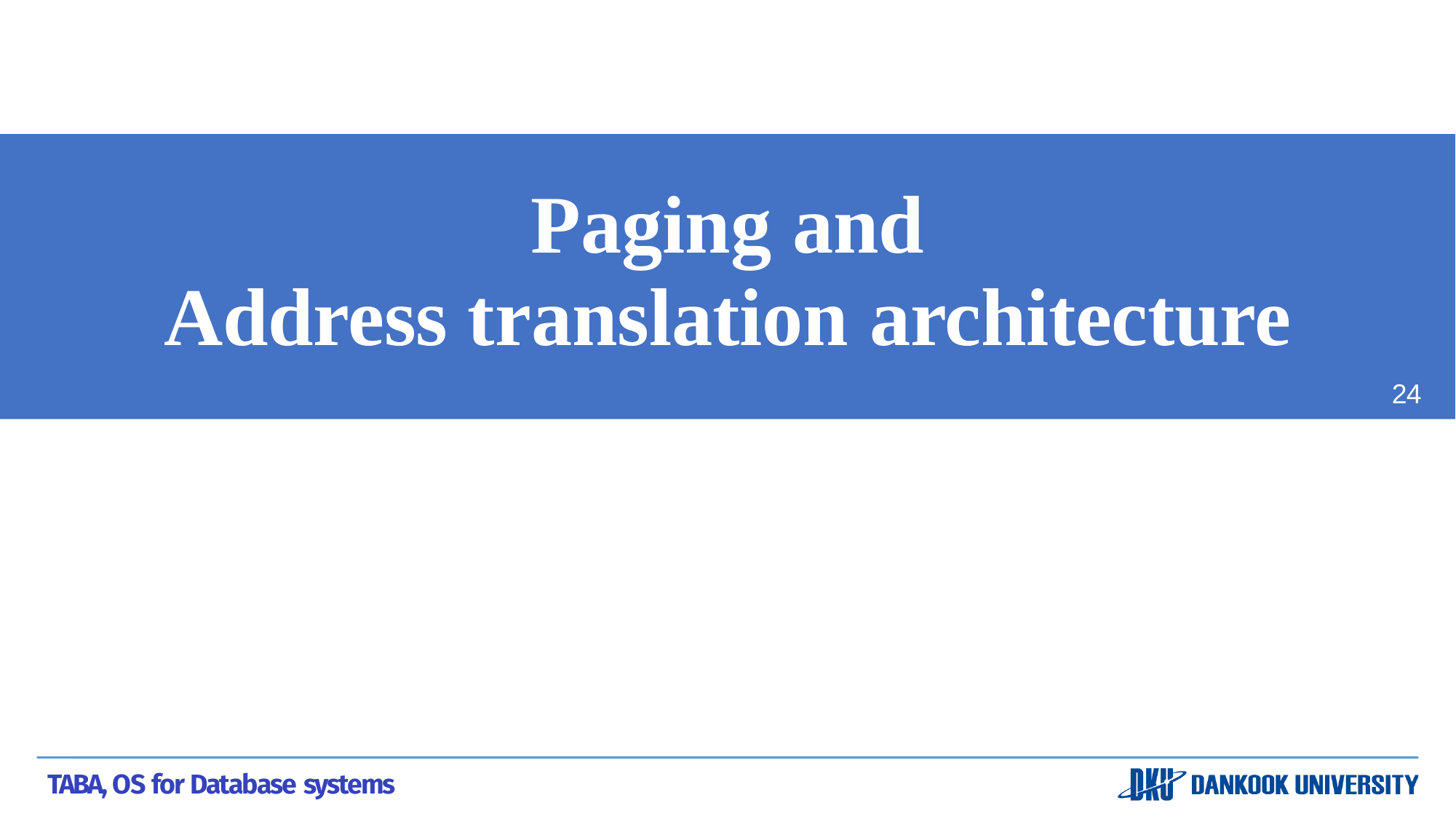

Paging	and
Address translation architecture
24
TABA, OS for Database systems